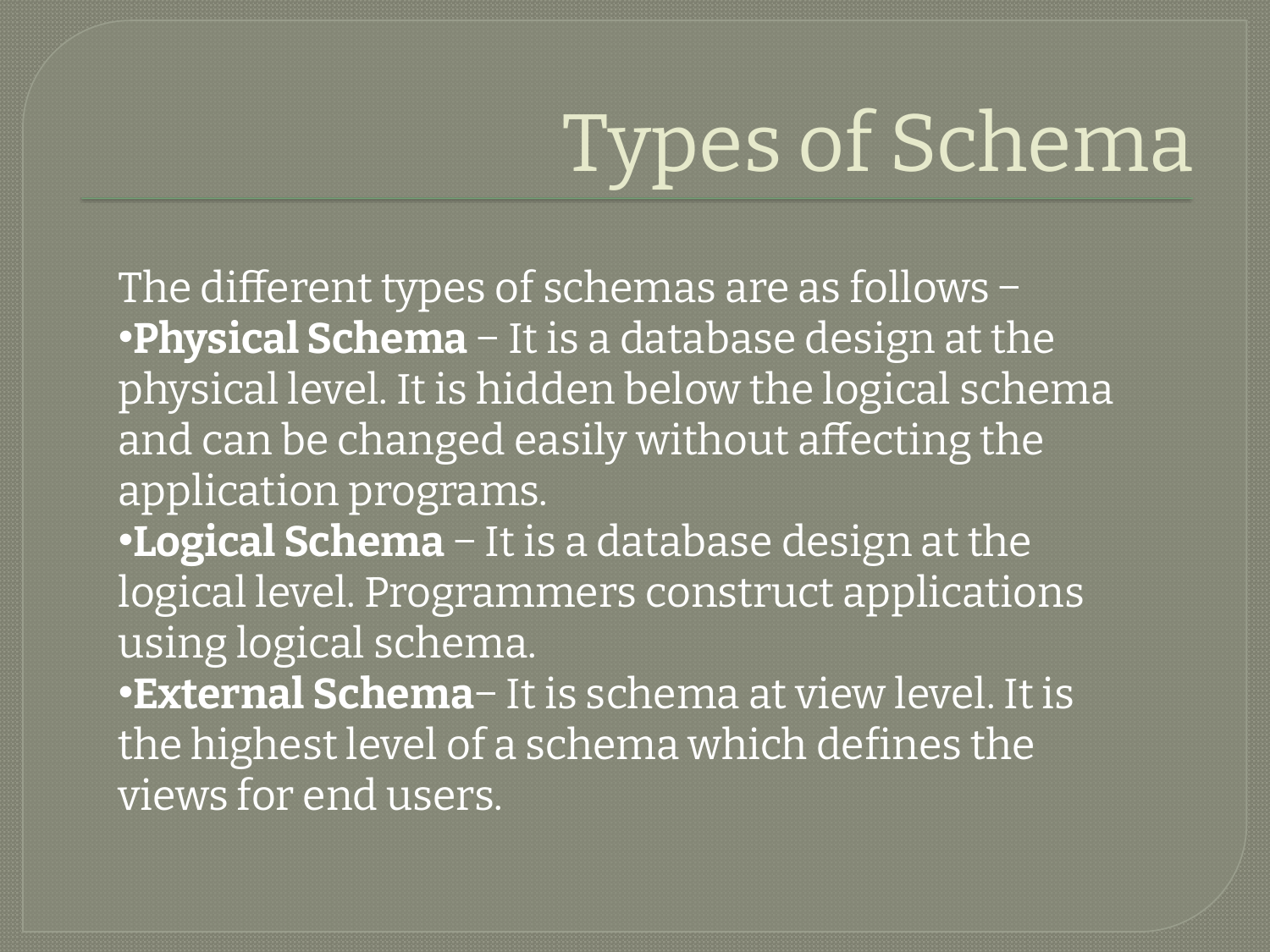

# Types of Schema
The different types of schemas are as follows −
Physical Schema − It is a database design at the physical level. It is hidden below the logical schema and can be changed easily without affecting the application programs.
Logical Schema − It is a database design at the logical level. Programmers construct applications using logical schema.
External Schema− It is schema at view level. It is the highest level of a schema which defines the views for end users.